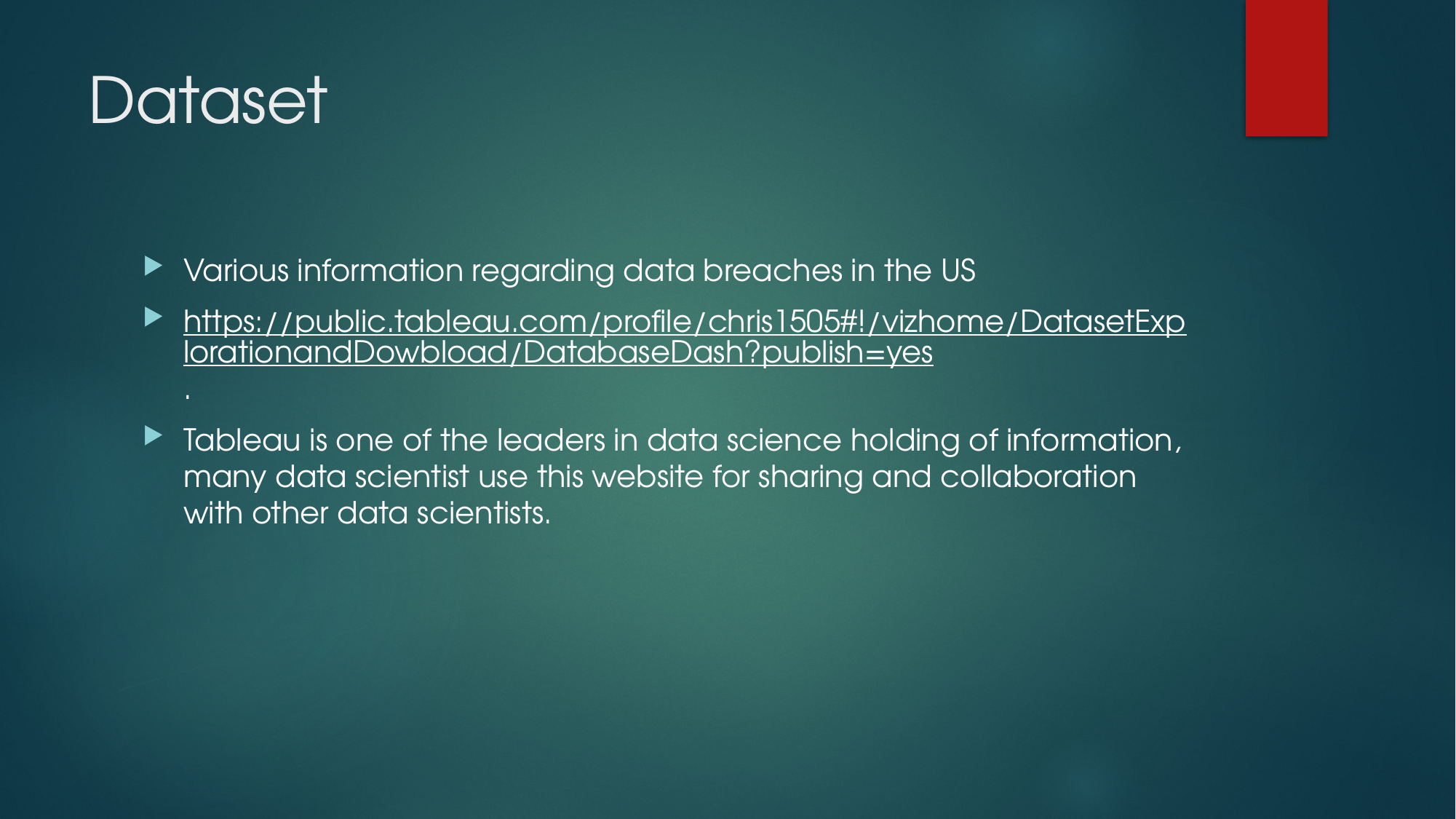

# Dataset
Various information regarding data breaches in the US
https://public.tableau.com/profile/chris1505#!/vizhome/DatasetExplorationandDowbload/DatabaseDash?publish=yes.
Tableau is one of the leaders in data science holding of information, many data scientist use this website for sharing and collaboration with other data scientists.